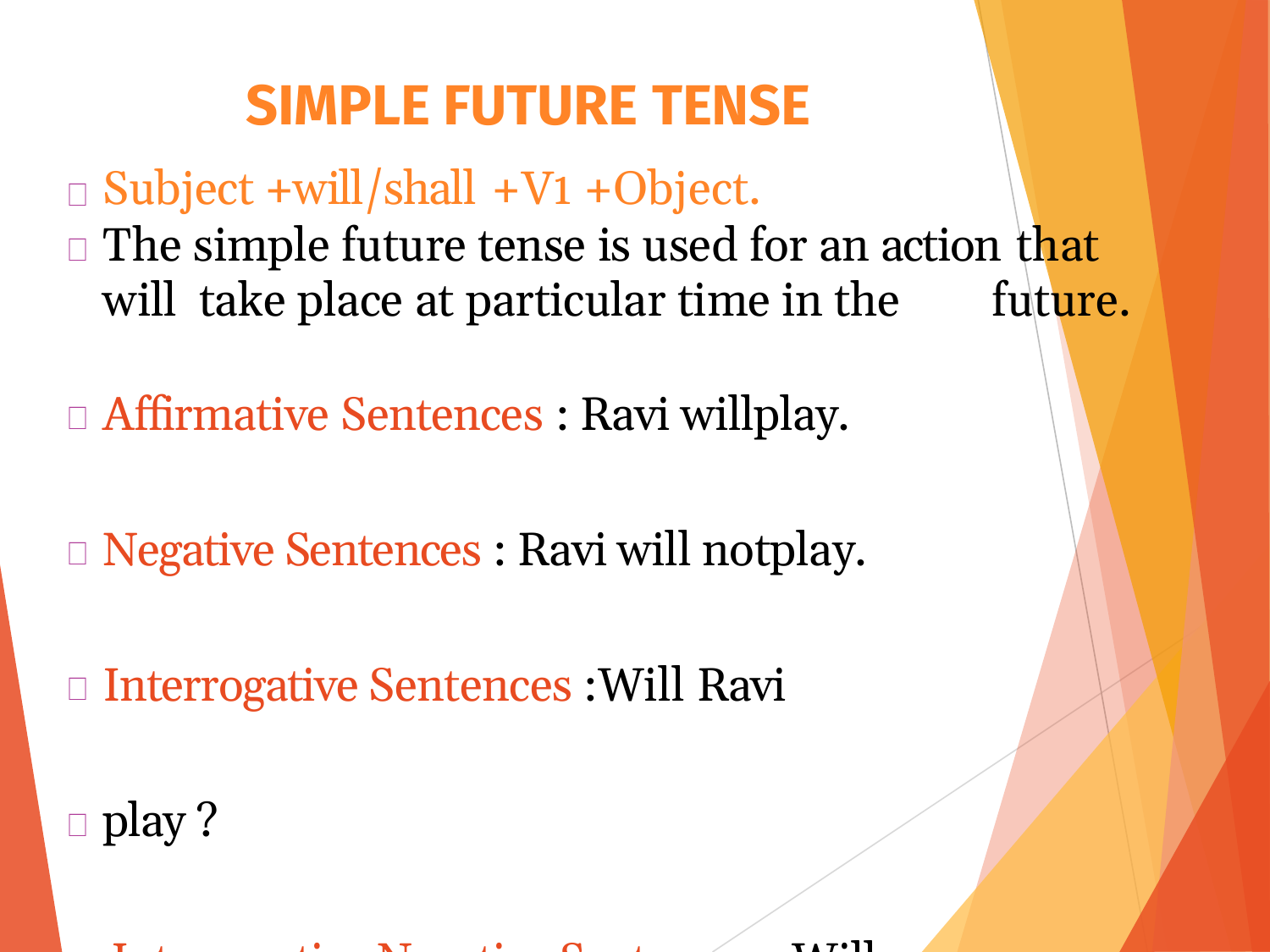

# SIMPLE FUTURE TENSE
Subject +will/shall +V1 +Object.
The simple future tense is used for an action that will  take place at particular time in the	future.

Affirmative Sentences : Ravi willplay.
Negative Sentences : Ravi will notplay.  Interrogative Sentences :Will Ravi play ?

Interrogative Negative Sentences : Will Ravi not play ?